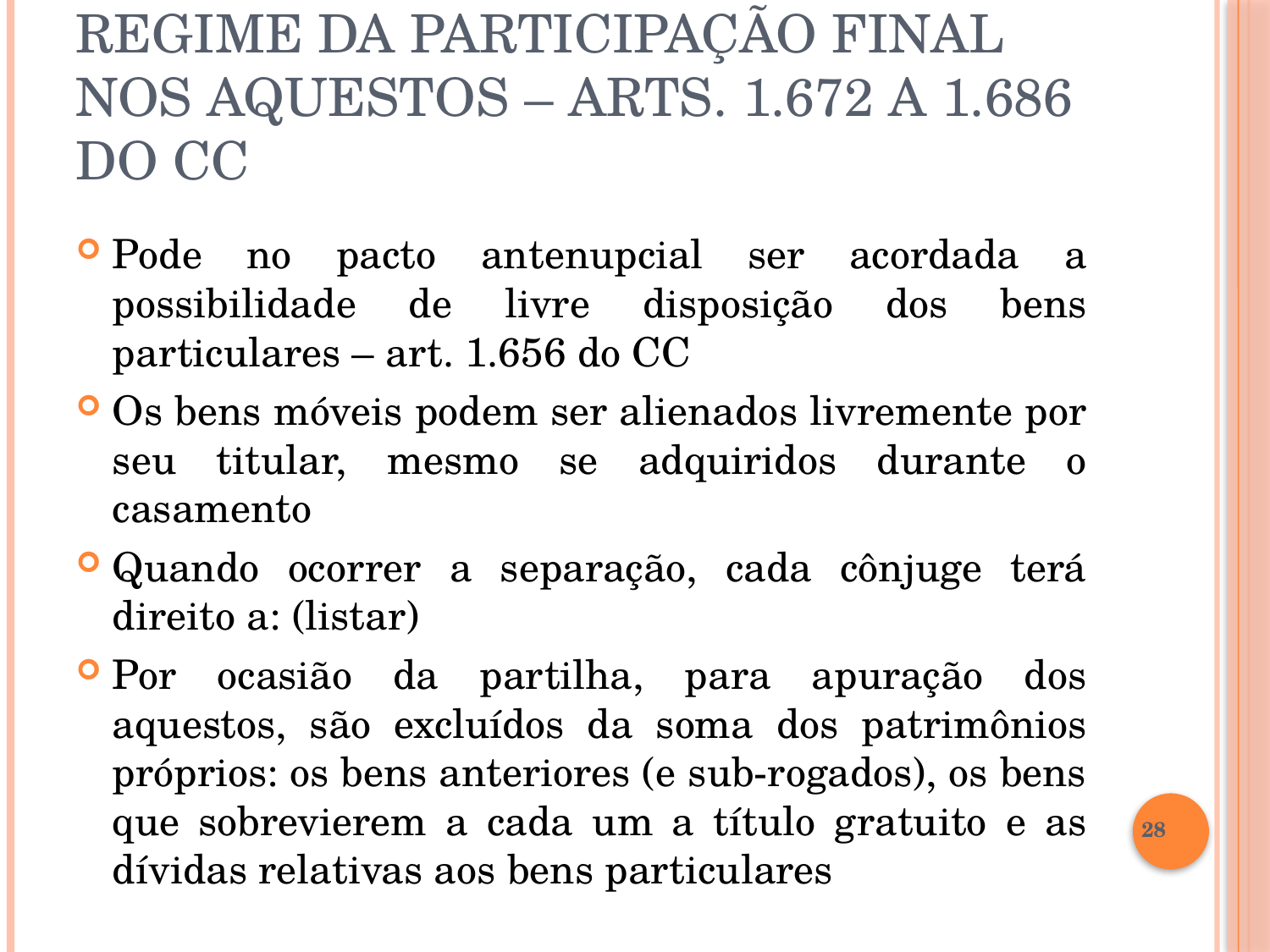

# Regime da Participação Final nos Aquestos – arts. 1.672 a 1.686 do CC
Pode no pacto antenupcial ser acordada a possibilidade de livre disposição dos bens particulares – art. 1.656 do CC
Os bens móveis podem ser alienados livremente por seu titular, mesmo se adquiridos durante o casamento
Quando ocorrer a separação, cada cônjuge terá direito a: (listar)
Por ocasião da partilha, para apuração dos aquestos, são excluídos da soma dos patrimônios próprios: os bens anteriores (e sub-rogados), os bens que sobrevierem a cada um a título gratuito e as dívidas relativas aos bens particulares

28